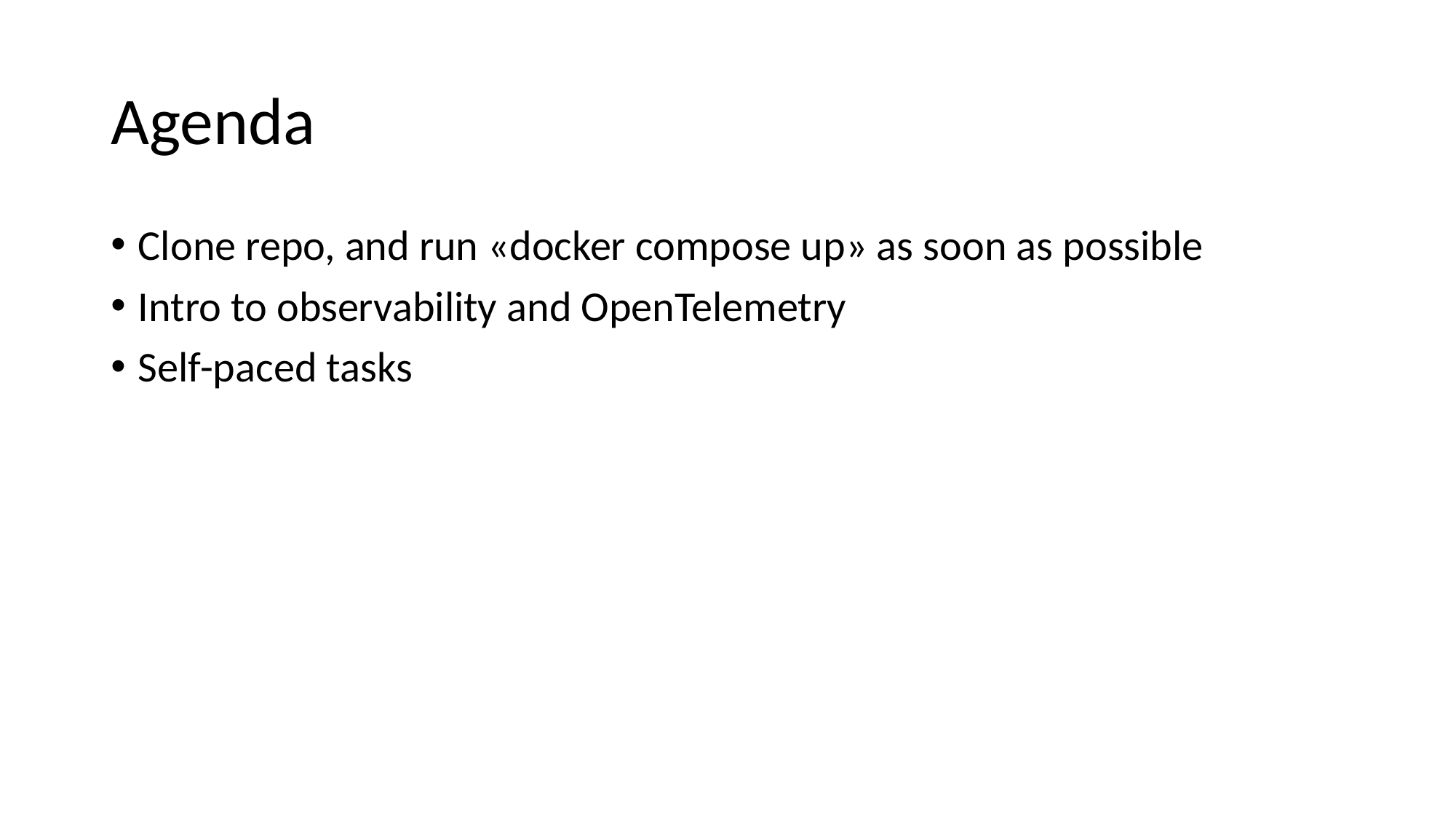

# Agenda
Clone repo, and run «docker compose up» as soon as possible
Intro to observability and OpenTelemetry
Self-paced tasks